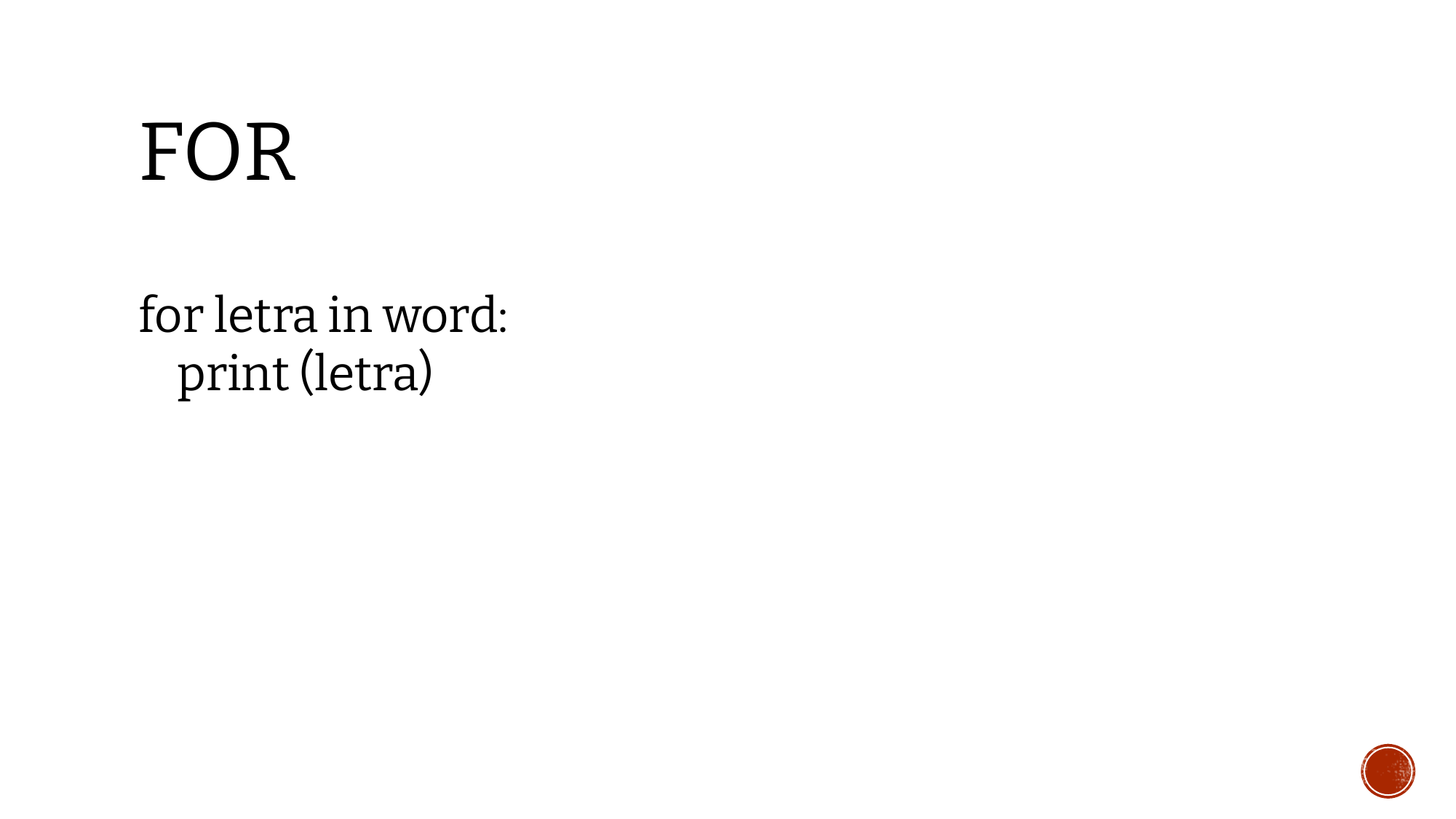

# FOR
for letra in word:
    print (letra)